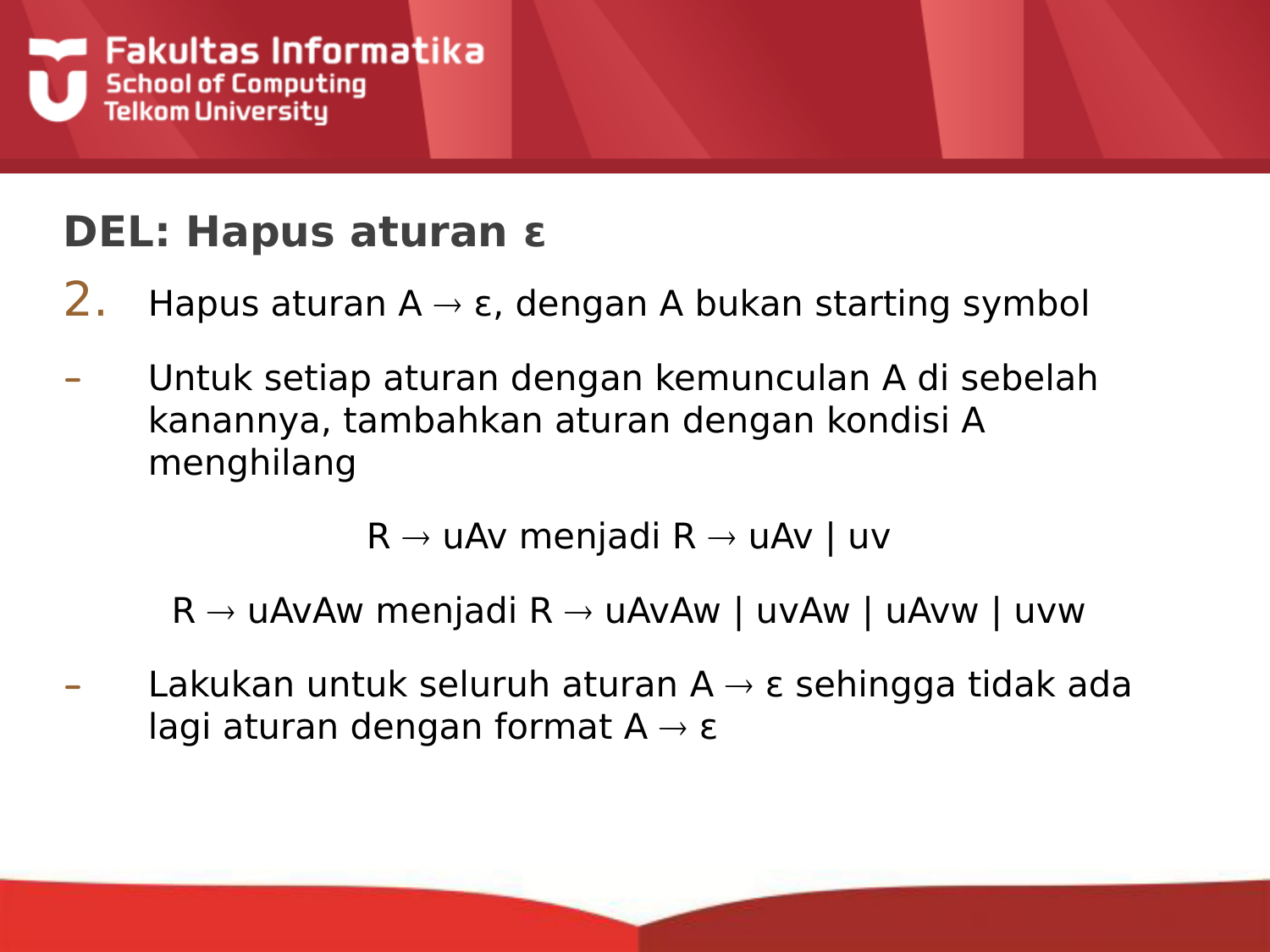

# DEL: Hapus aturan ε
Hapus aturan A → ε, dengan A bukan starting symbol
Untuk setiap aturan dengan kemunculan A di sebelah kanannya, tambahkan aturan dengan kondisi A menghilang
R → uAv menjadi R → uAv | uv
R → uAvAw menjadi R → uAvAw | uvAw | uAvw | uvw
Lakukan untuk seluruh aturan A → ε sehingga tidak ada lagi aturan dengan format A → ε